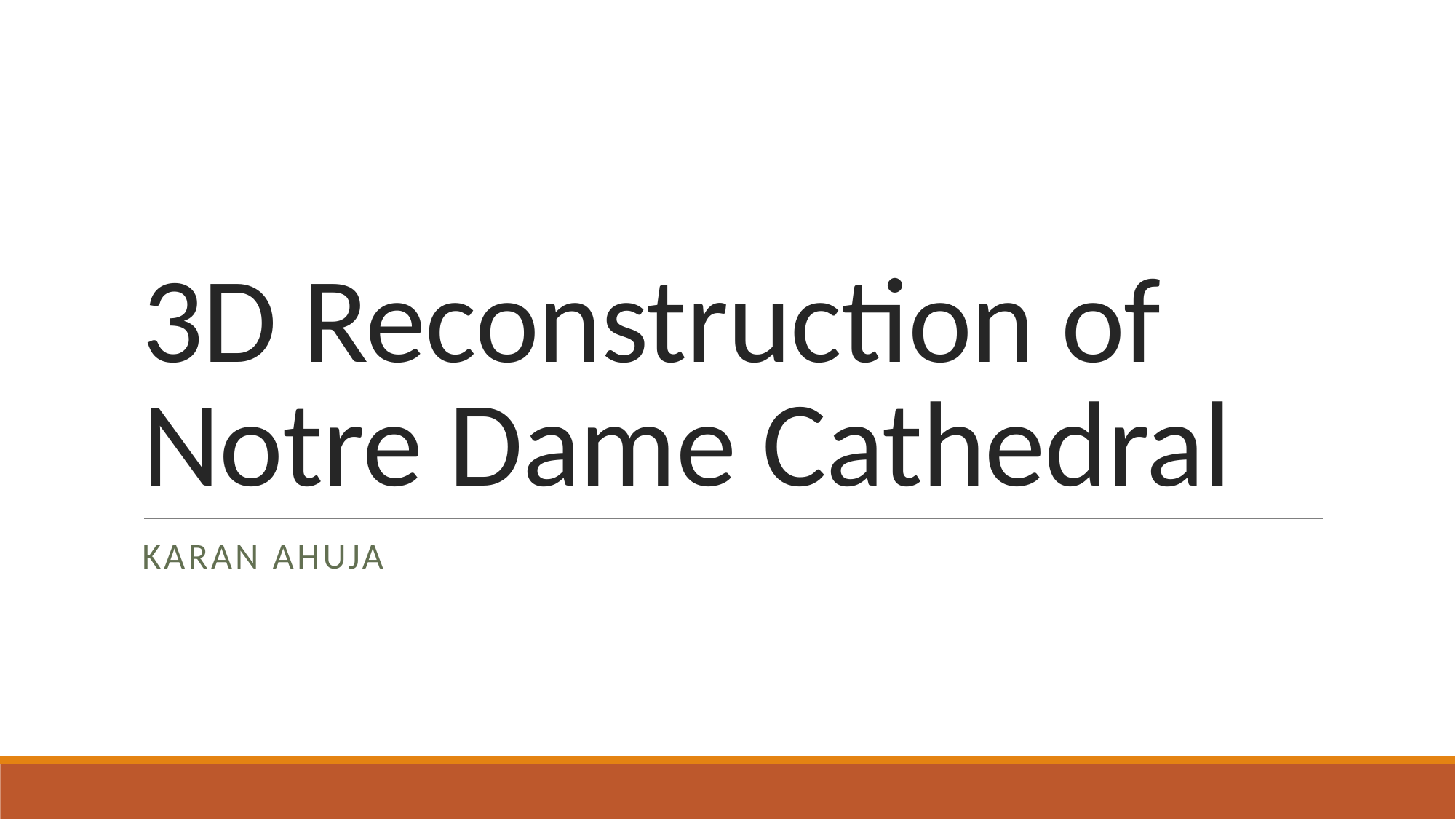

# 3D Reconstruction of Notre Dame Cathedral
Karan Ahuja